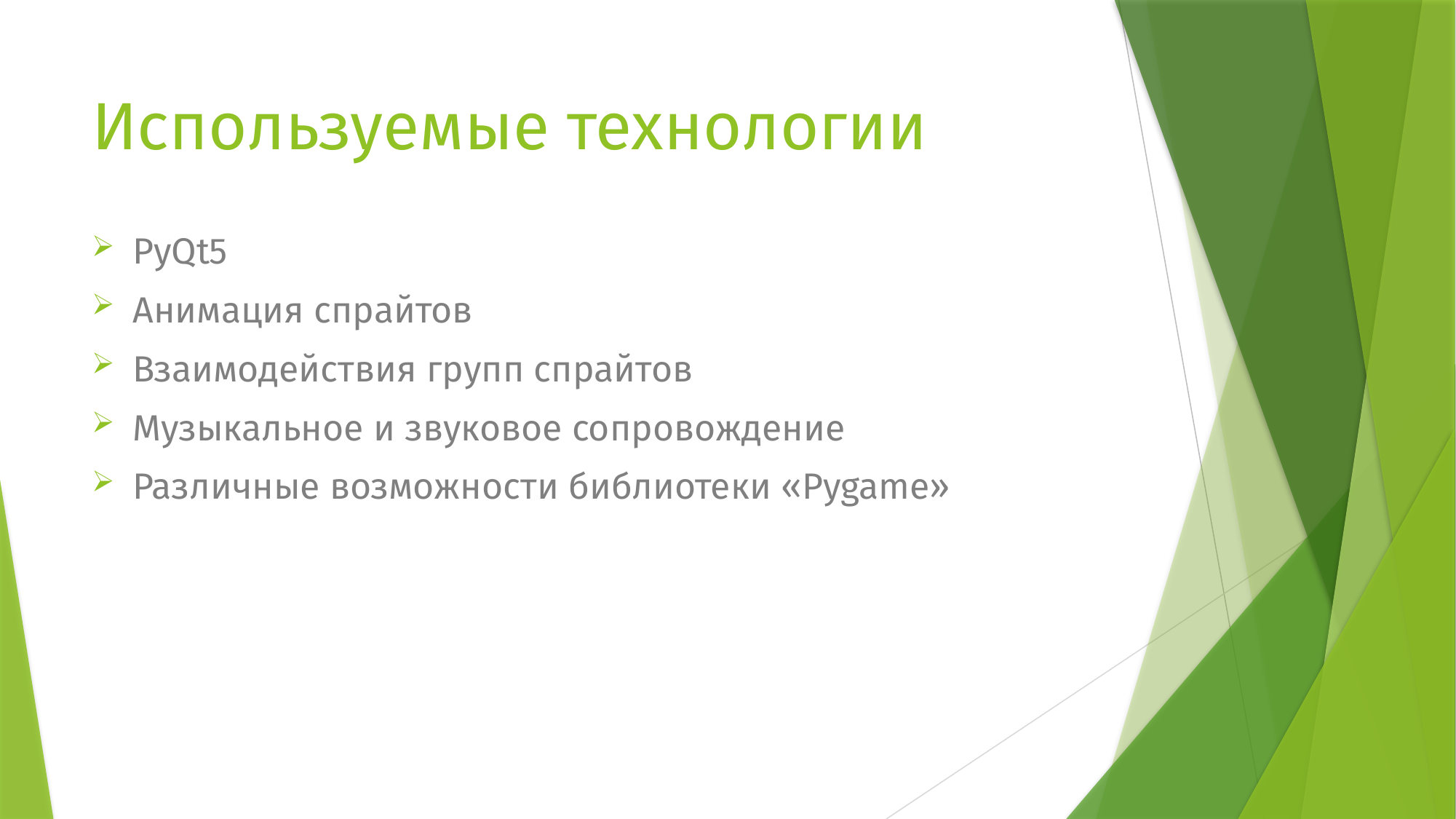

# Используемые технологии
PyQt5
Анимация спрайтов
Взаимодействия групп спрайтов
Музыкальное и звуковое сопровождение
Различные возможности библиотеки «Pygame»